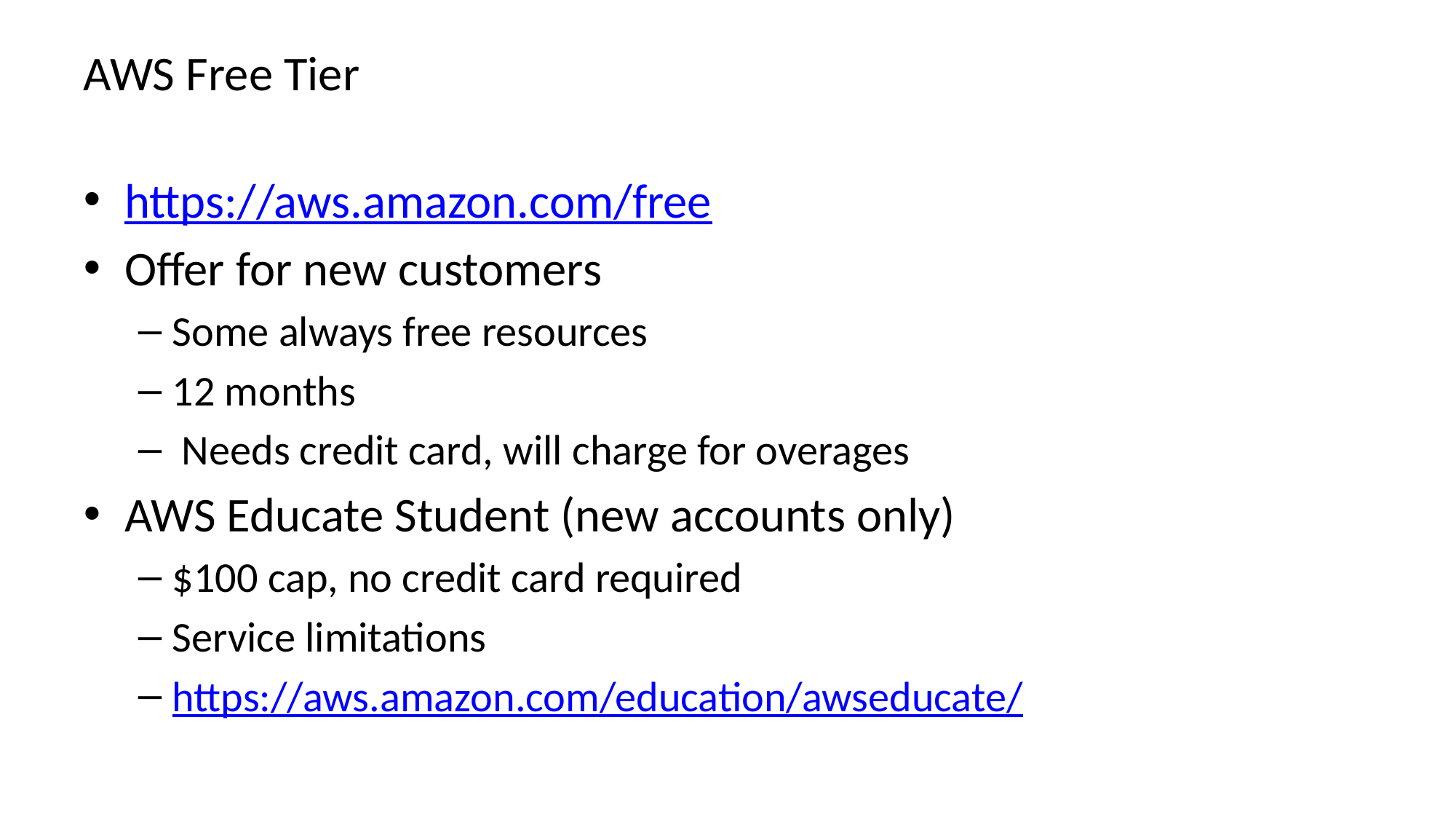

# AWS Free Tier
https://aws.amazon.com/free
Offer for new customers
Some always free resources
12 months
 Needs credit card, will charge for overages
AWS Educate Student (new accounts only)
$100 cap, no credit card required
Service limitations
https://aws.amazon.com/education/awseducate/